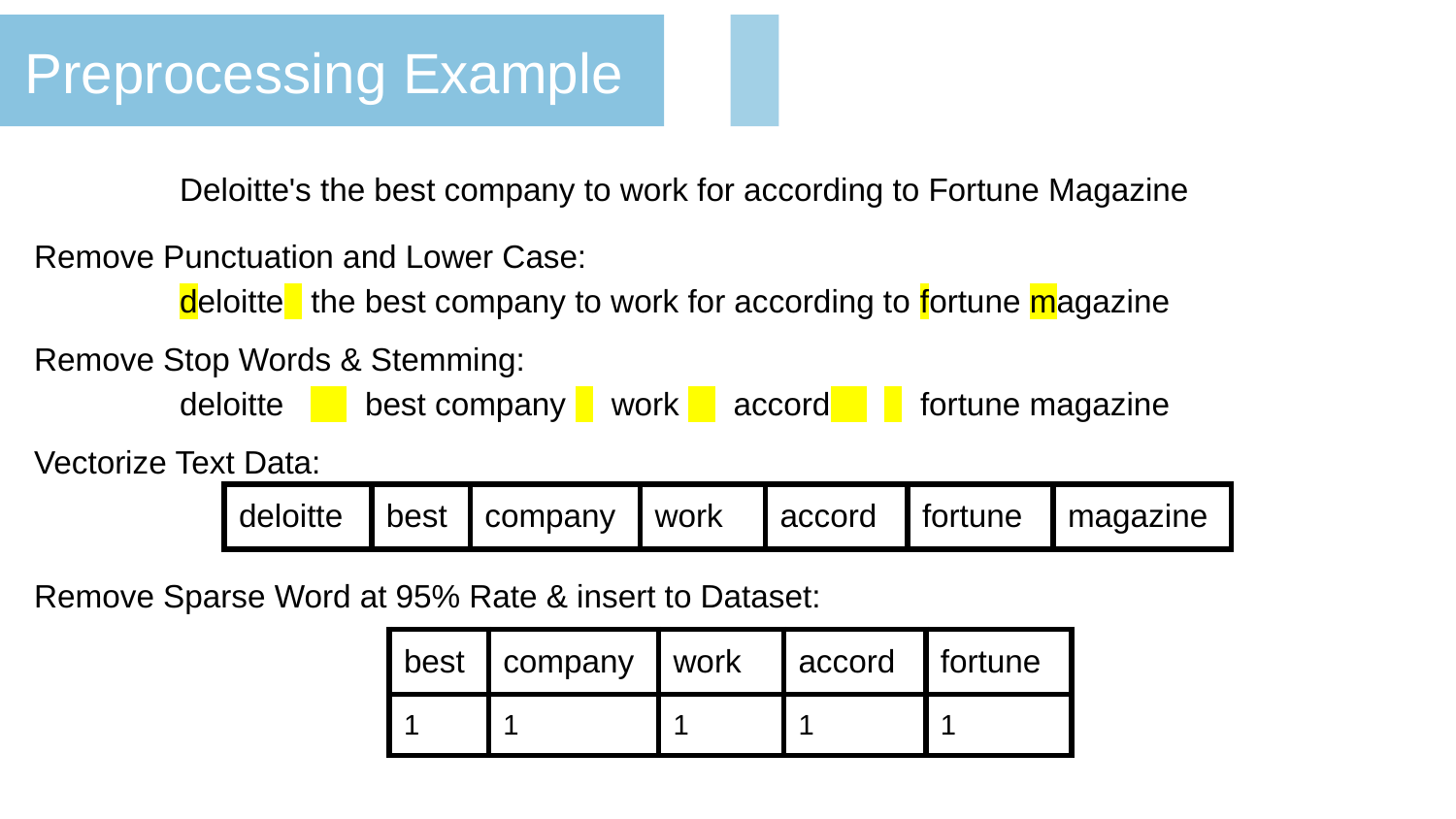

Preprocessing Example

	Deloitte's the best company to work for according to Fortune Magazine

Remove Punctuation and Lower Case:
	deloitte   the best company to work for according to fortune magazine

Remove Stop Words & Stemming:
	deloitte         best company     work      accord          fortune magazine

Vectorize Text Data:

Remove Sparse Word at 95% Rate & insert to Dataset:

| deloitte | best | company | work | accord | fortune | magazine |
| --- | --- | --- | --- | --- | --- | --- |
| best | company | work | accord | fortune |
| --- | --- | --- | --- | --- |
| 1 | 1 | 1 | 1 | 1 |